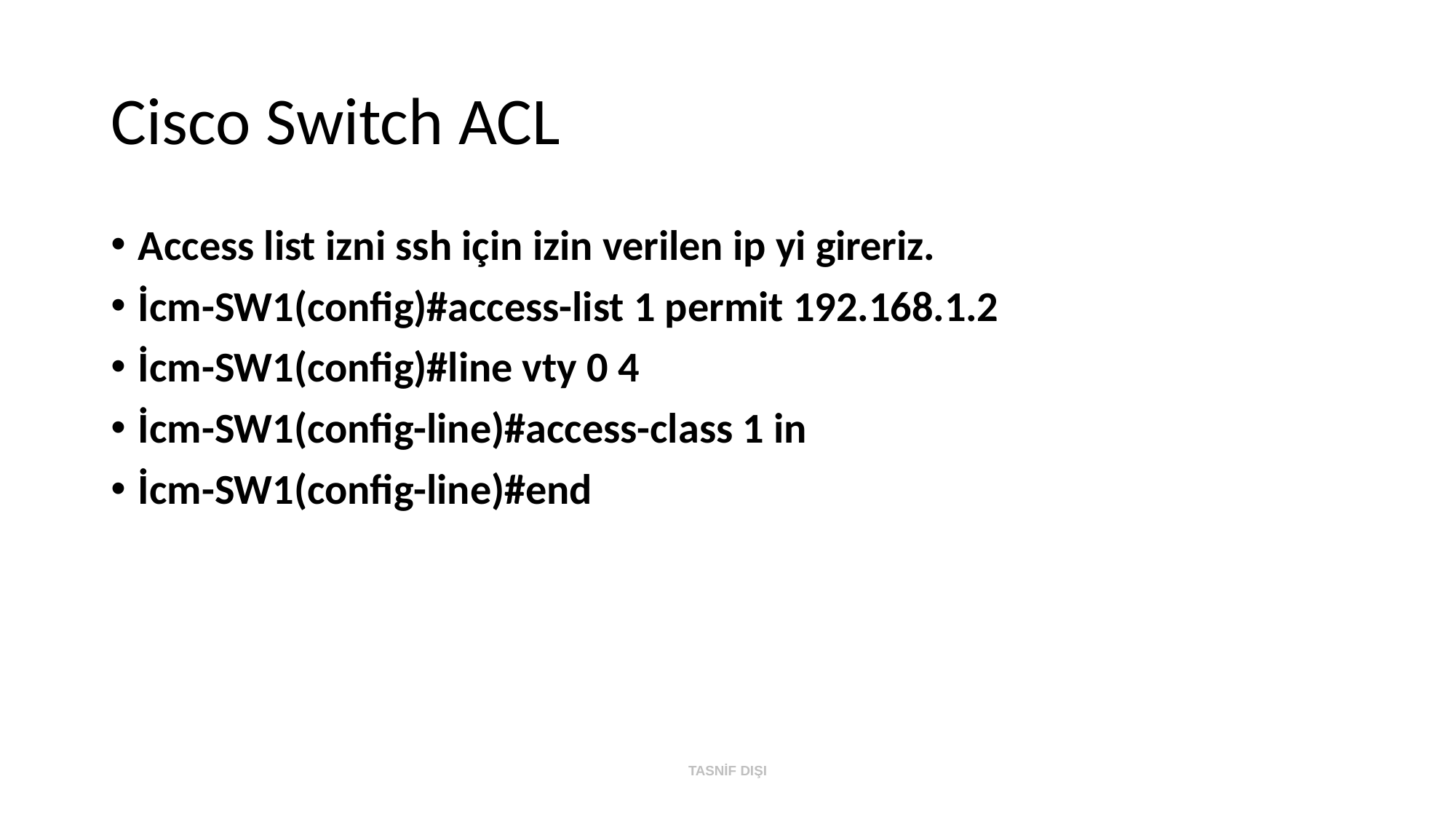

# Cisco Switch ACL
Access list izni ssh için izin verilen ip yi gireriz.
İcm-SW1(config)#access-list 1 permit 192.168.1.2
İcm-SW1(config)#line vty 0 4
İcm-SW1(config-line)#access-class 1 in
İcm-SW1(config-line)#end

TASNİF DIŞI